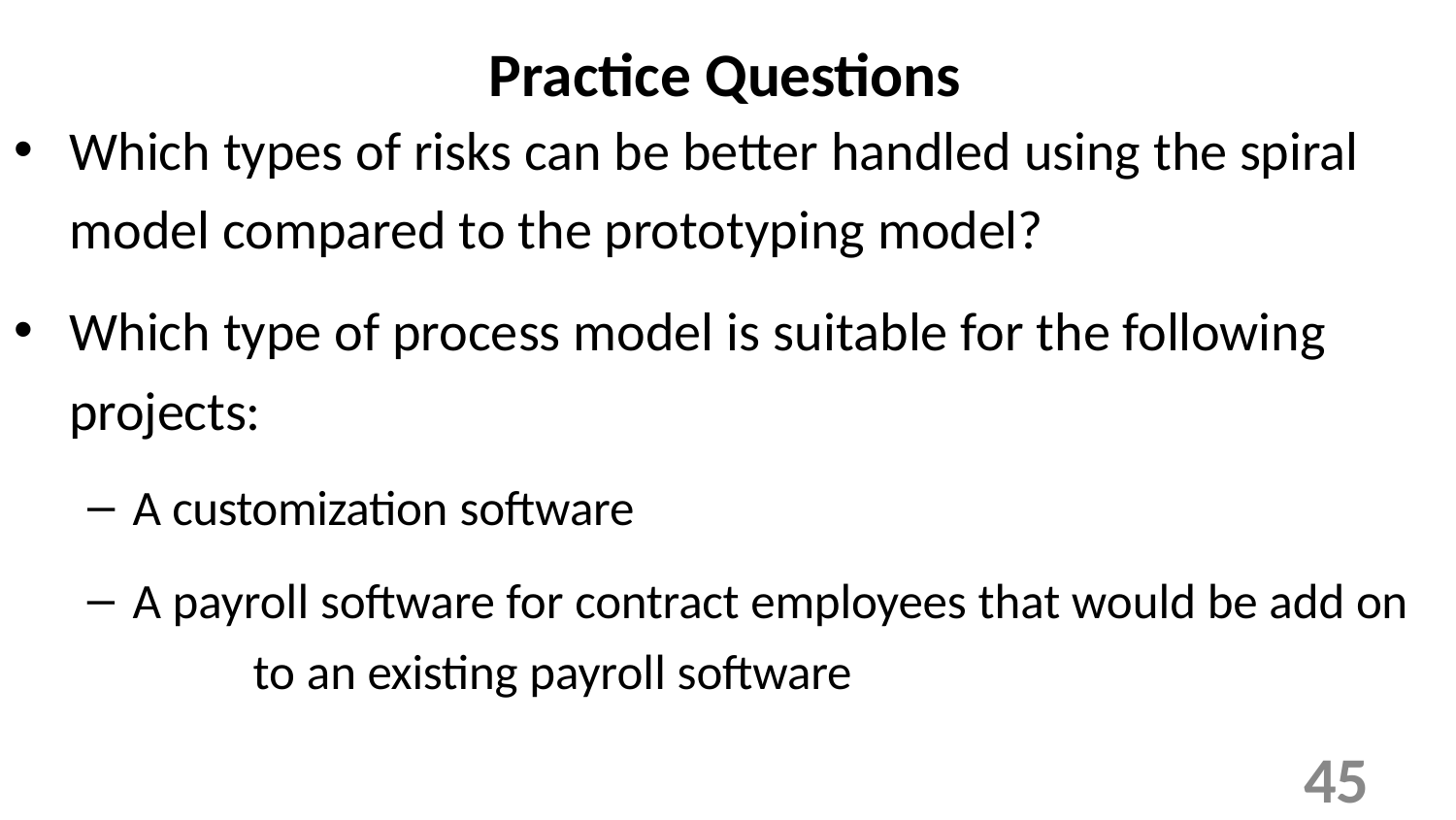

# Practice Questions
Which types of risks can be better handled using the spiral model compared to the prototyping model?
Which type of process model is suitable for the following projects:
A customization software
A payroll software for contract employees that would be add on 	to an existing payroll software
45